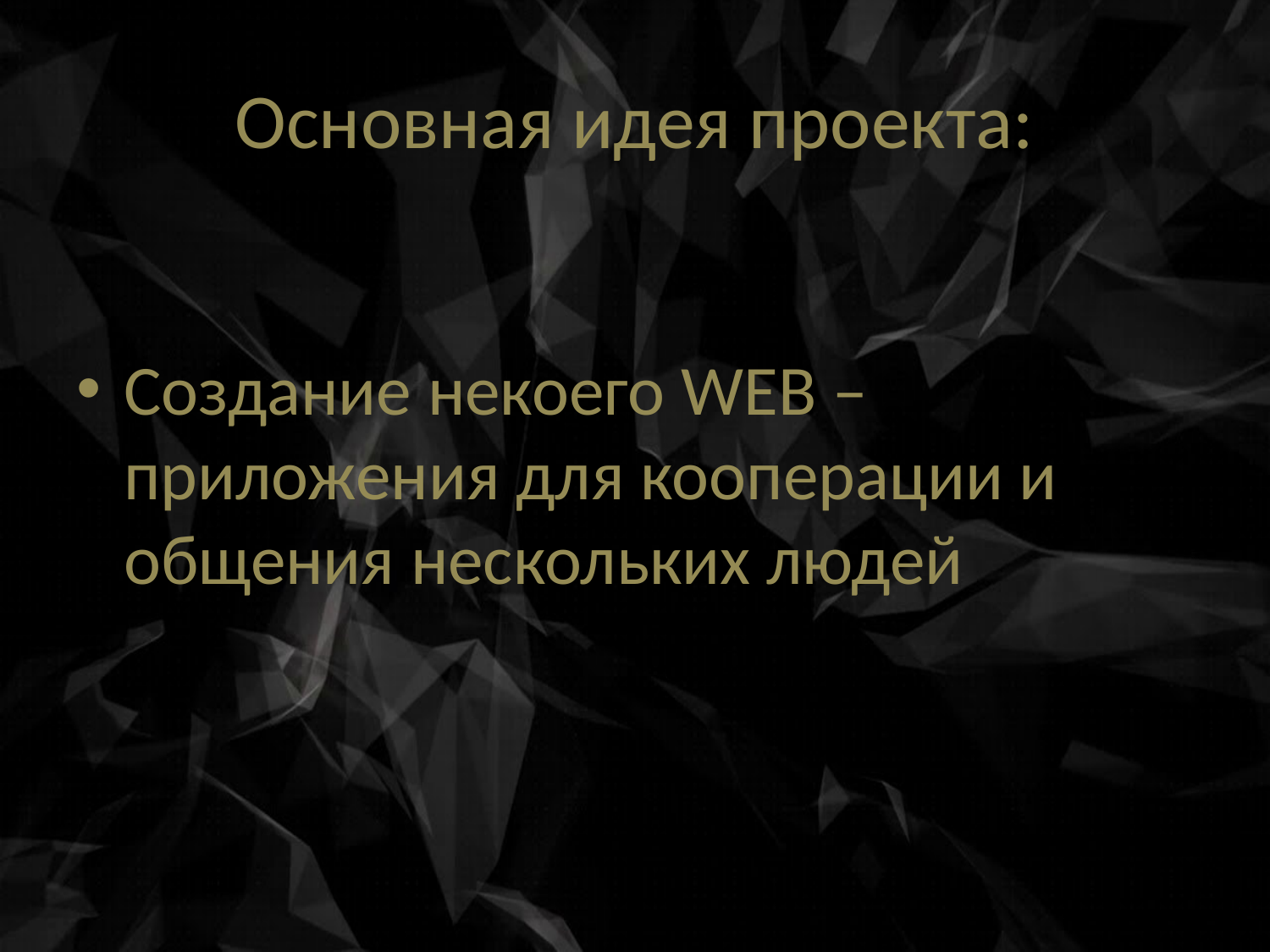

# Основная идея проекта:
Создание некоего WEB – приложения для кооперации и общения нескольких людей